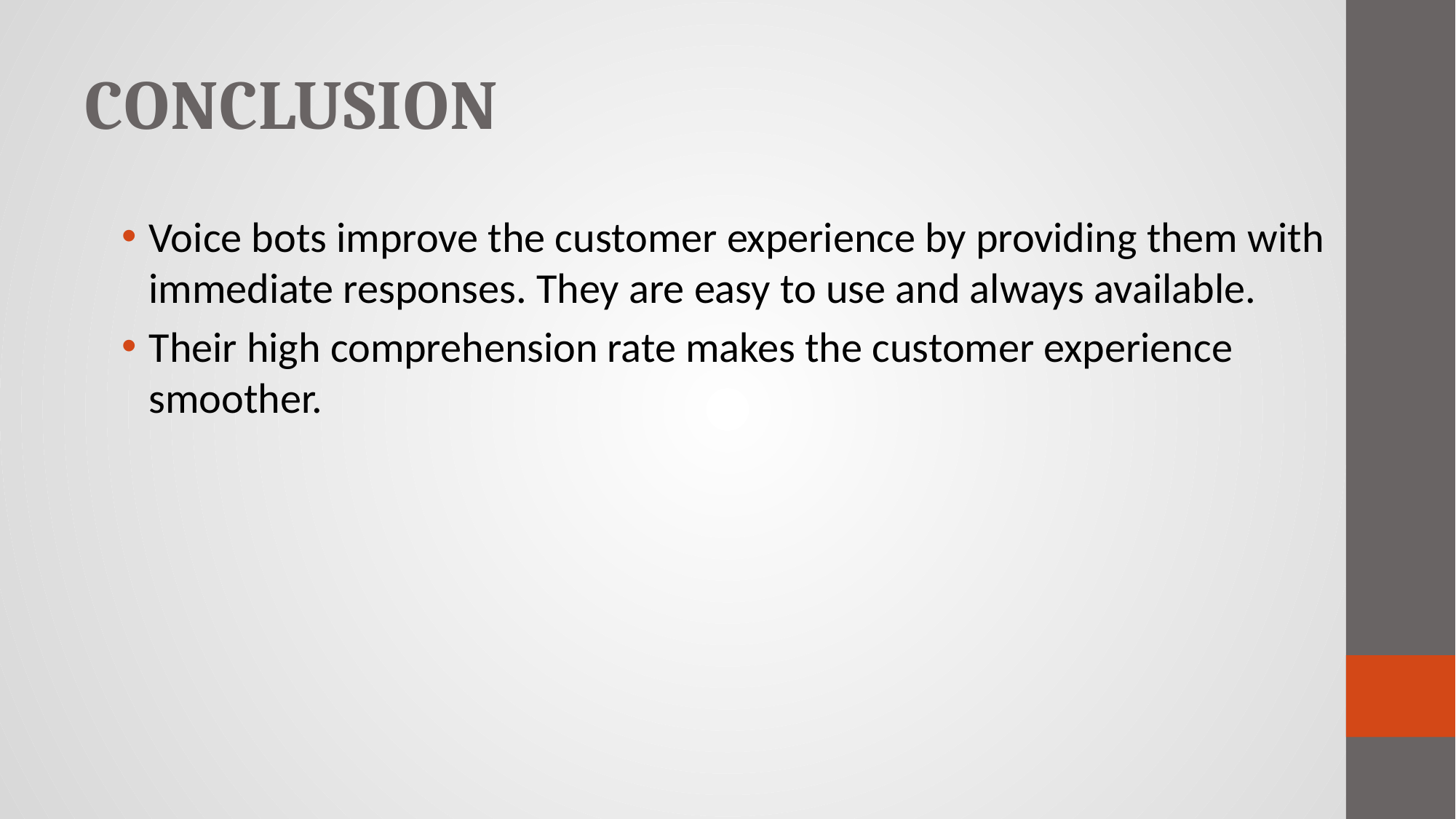

# CONCLUSION
Voice bots improve the customer experience by providing them with immediate responses. They are easy to use and always available.
Their high comprehension rate makes the customer experience smoother.